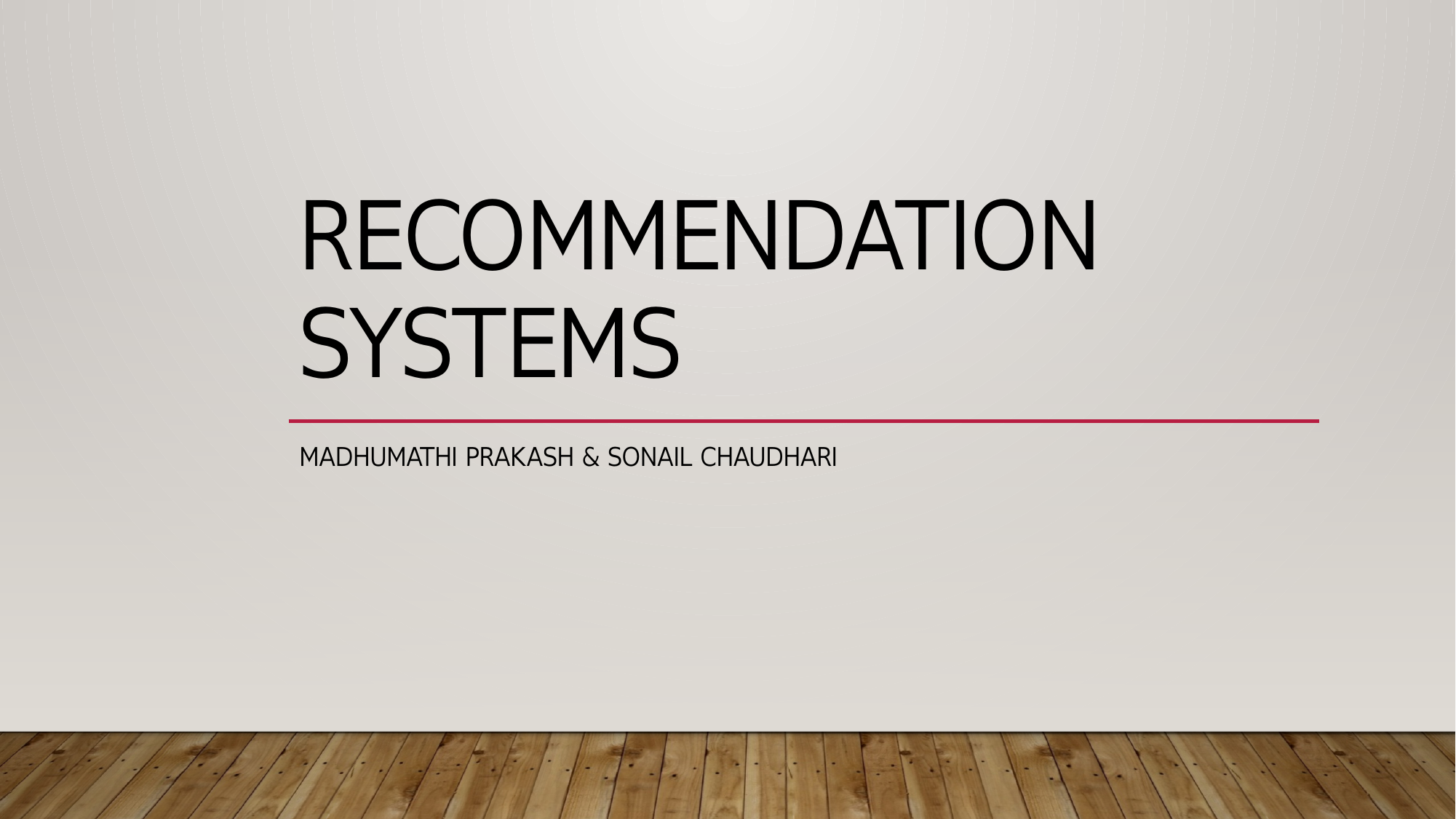

# Recommendation Systems
Madhumathi Prakash & Sonail Chaudhari